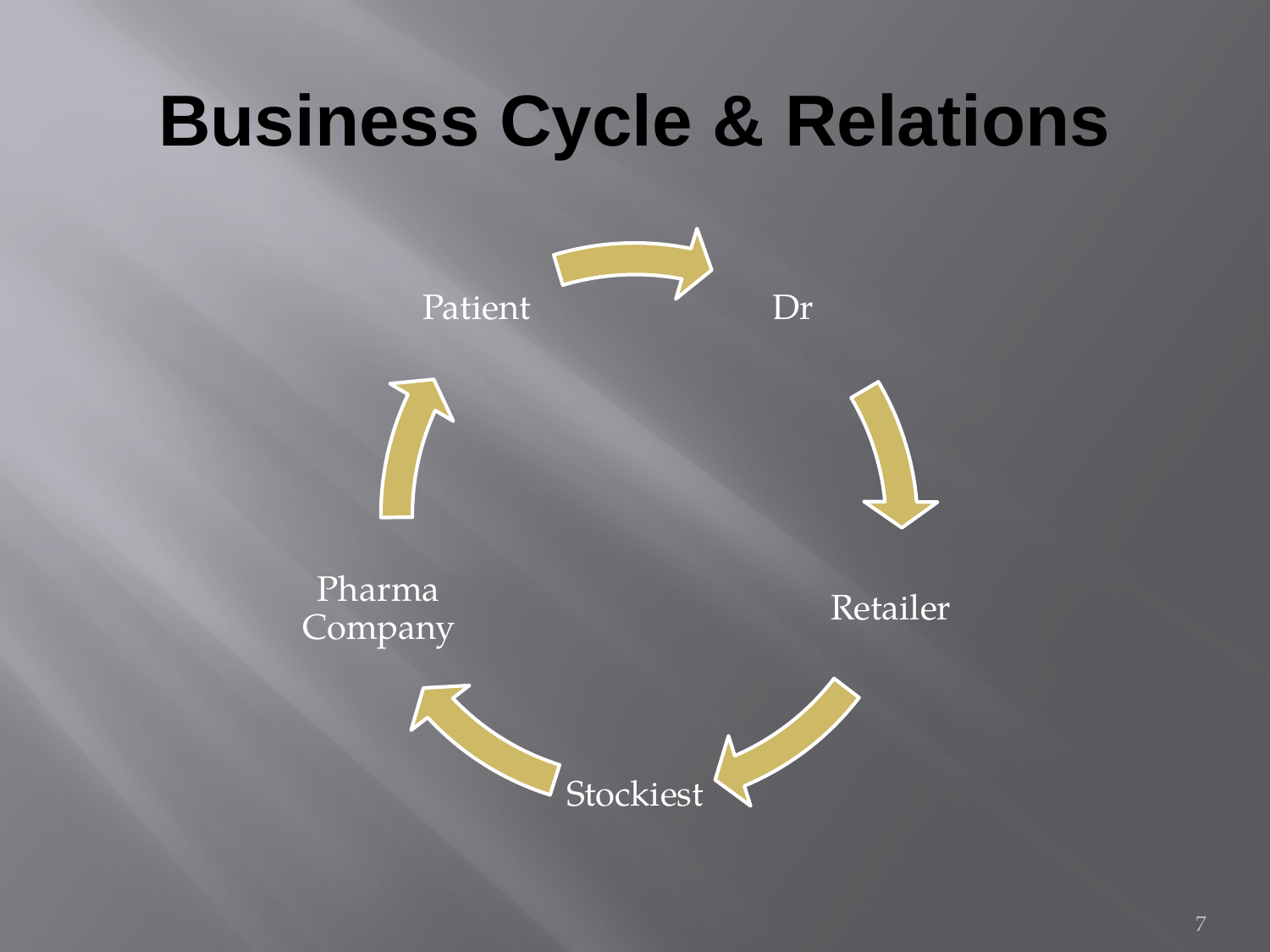

# Business Cycle & Relations
Dr
Retailer
Stockiest
Pharma Company
Patient
7